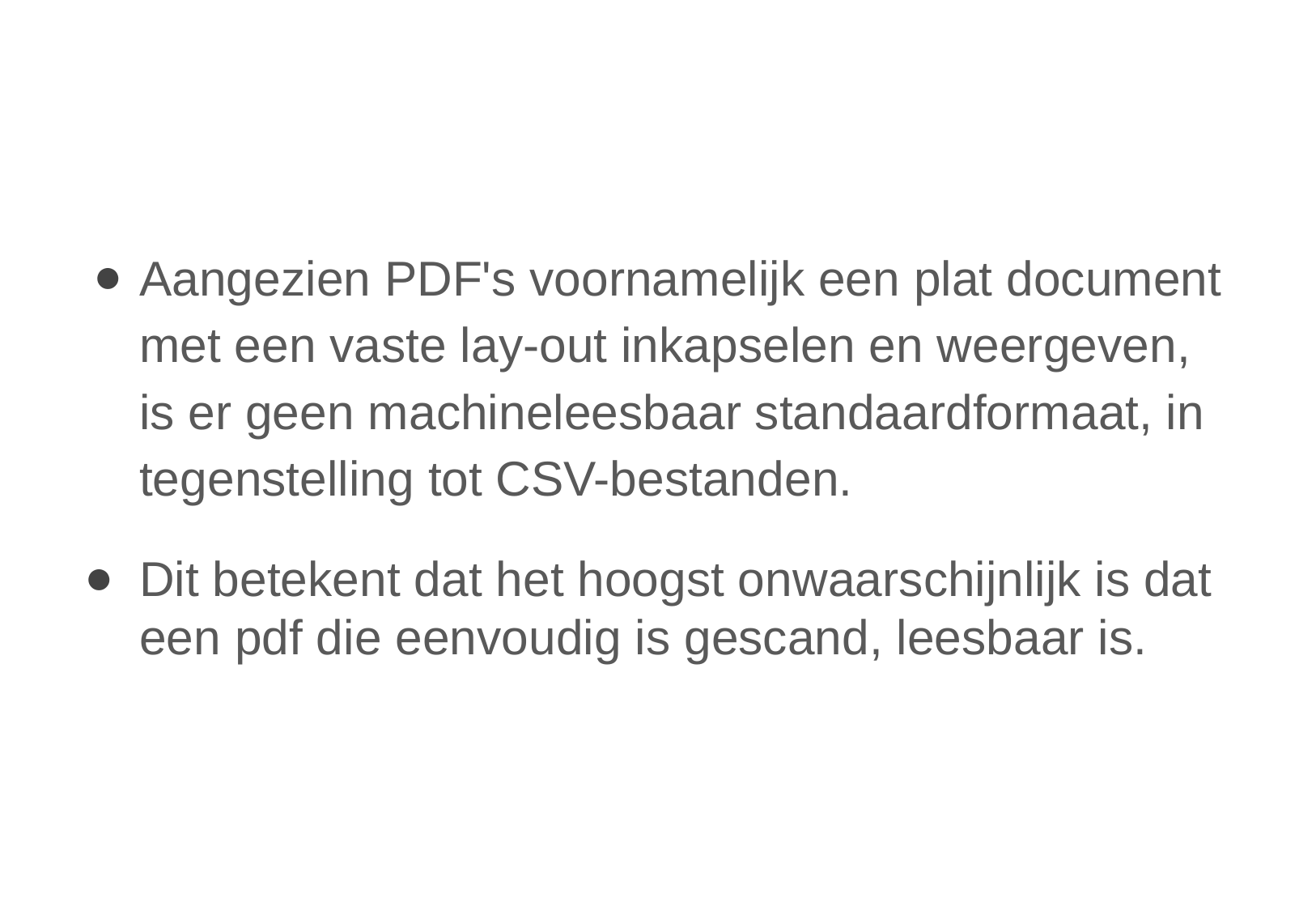

Aangezien PDF's voornamelijk een plat document met een vaste lay-out inkapselen en weergeven, is er geen machineleesbaar standaardformaat, in tegenstelling tot CSV-bestanden.

Dit betekent dat het hoogst onwaarschijnlijk is dat een pdf die eenvoudig is gescand, leesbaar is.